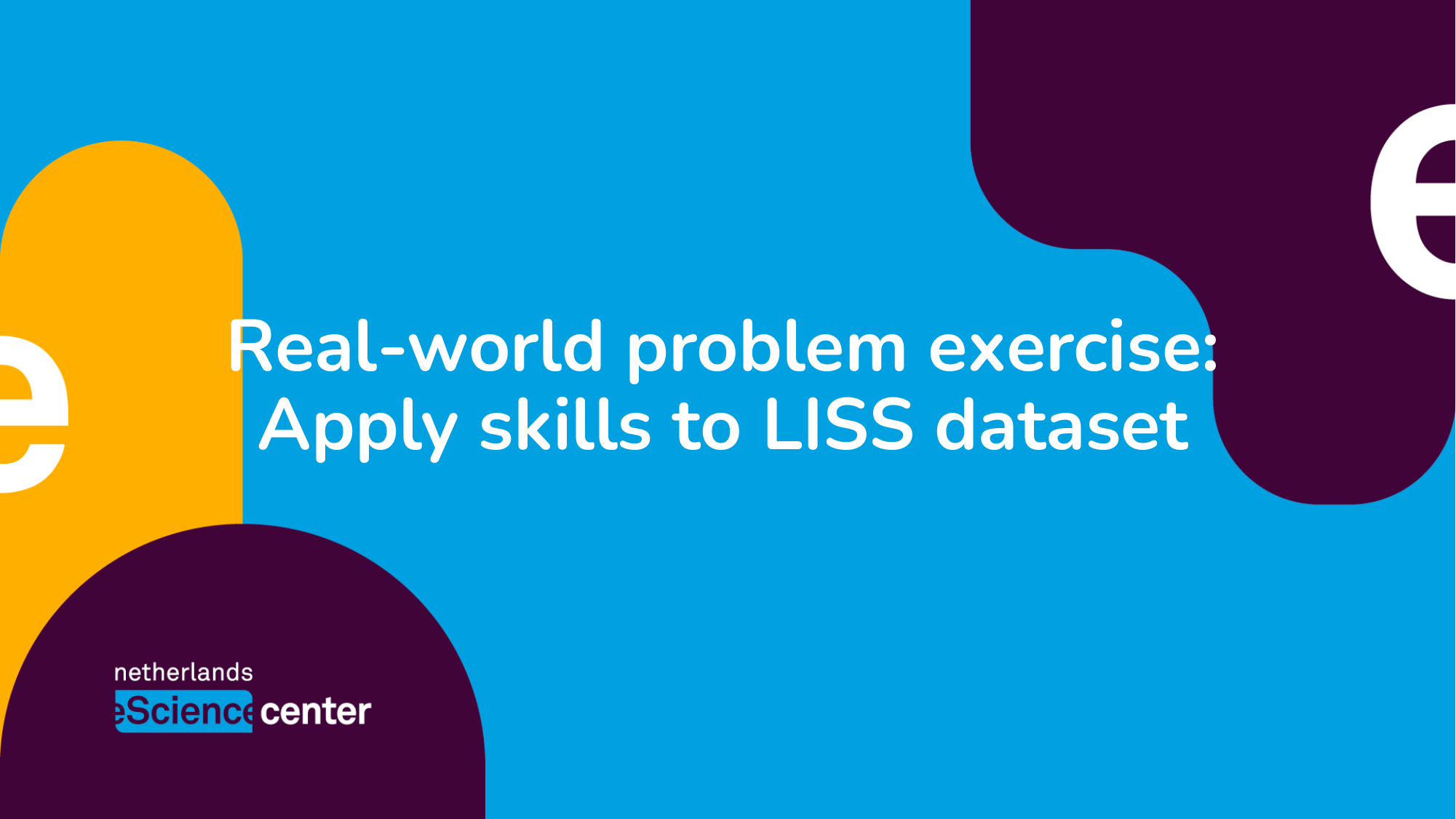

# Real-world problem exercise: Apply skills to LISS dataset